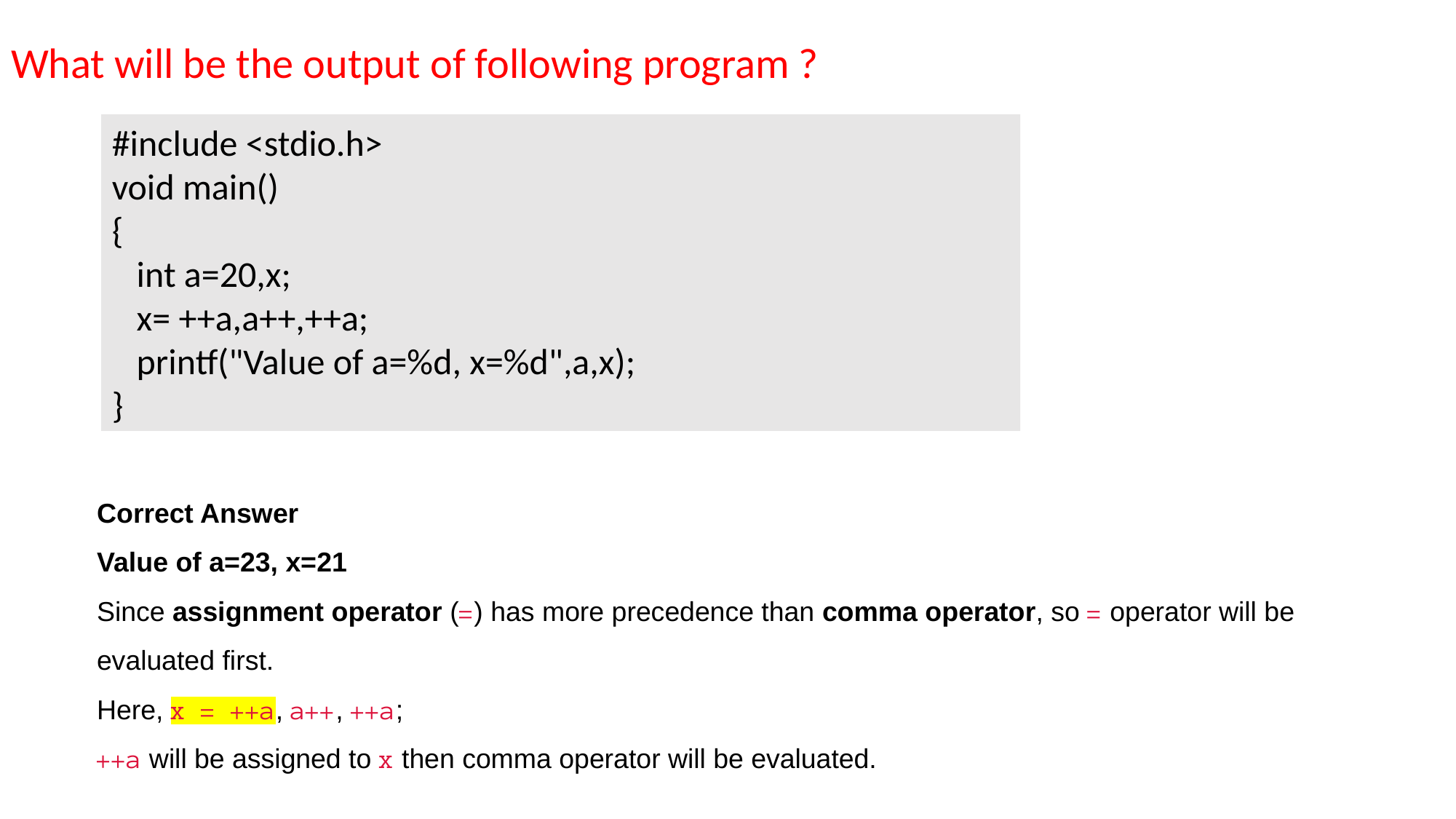

# What will be the output of following program ?
#include <stdio.h>
void main()
{
   int a=20,x;
   x= ++a,a++,++a;
   printf("Value of a=%d, x=%d",a,x);
}
Correct Answer
Value of a=23, x=21
Since assignment operator (=) has more precedence than comma operator, so = operator will be evaluated first.
Here, x = ++a, a++, ++a;
++a will be assigned to x then comma operator will be evaluated.